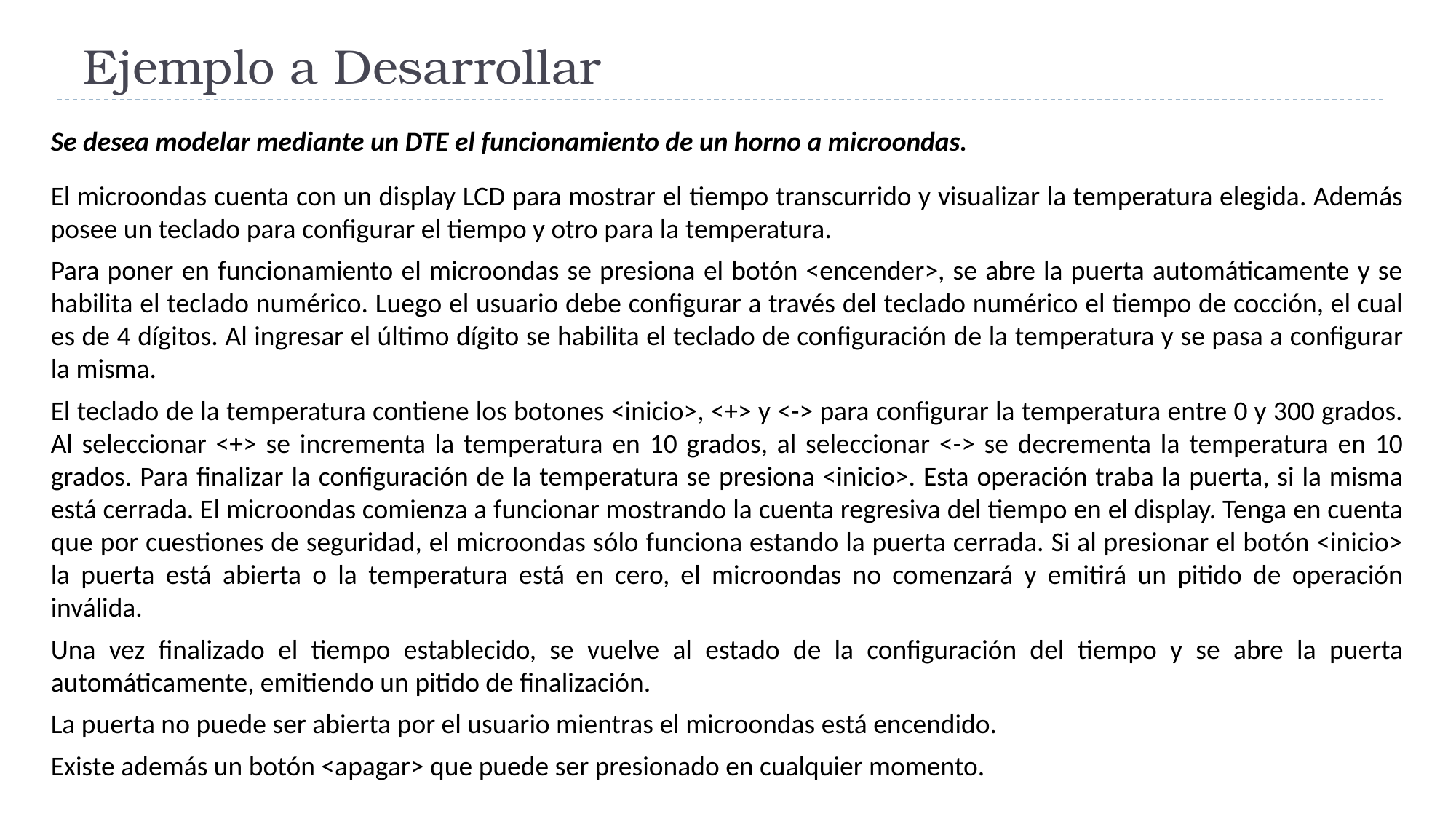

# Ejemplo a Desarrollar
Se desea modelar mediante un DTE el funcionamiento de un horno a microondas.
El microondas cuenta con un display LCD para mostrar el tiempo transcurrido y visualizar la temperatura elegida. Además posee un teclado para configurar el tiempo y otro para la temperatura.
Para poner en funcionamiento el microondas se presiona el botón <encender>, se abre la puerta automáticamente y se habilita el teclado numérico. Luego el usuario debe configurar a través del teclado numérico el tiempo de cocción, el cual es de 4 dígitos. Al ingresar el último dígito se habilita el teclado de configuración de la temperatura y se pasa a configurar la misma.
El teclado de la temperatura contiene los botones <inicio>, <+> y <-> para configurar la temperatura entre 0 y 300 grados. Al seleccionar <+> se incrementa la temperatura en 10 grados, al seleccionar <-> se decrementa la temperatura en 10 grados. Para finalizar la configuración de la temperatura se presiona <inicio>. Esta operación traba la puerta, si la misma está cerrada. El microondas comienza a funcionar mostrando la cuenta regresiva del tiempo en el display. Tenga en cuenta que por cuestiones de seguridad, el microondas sólo funciona estando la puerta cerrada. Si al presionar el botón <inicio> la puerta está abierta o la temperatura está en cero, el microondas no comenzará y emitirá un pitido de operación inválida.
Una vez finalizado el tiempo establecido, se vuelve al estado de la configuración del tiempo y se abre la puerta automáticamente, emitiendo un pitido de finalización.
La puerta no puede ser abierta por el usuario mientras el microondas está encendido.
Existe además un botón <apagar> que puede ser presionado en cualquier momento.